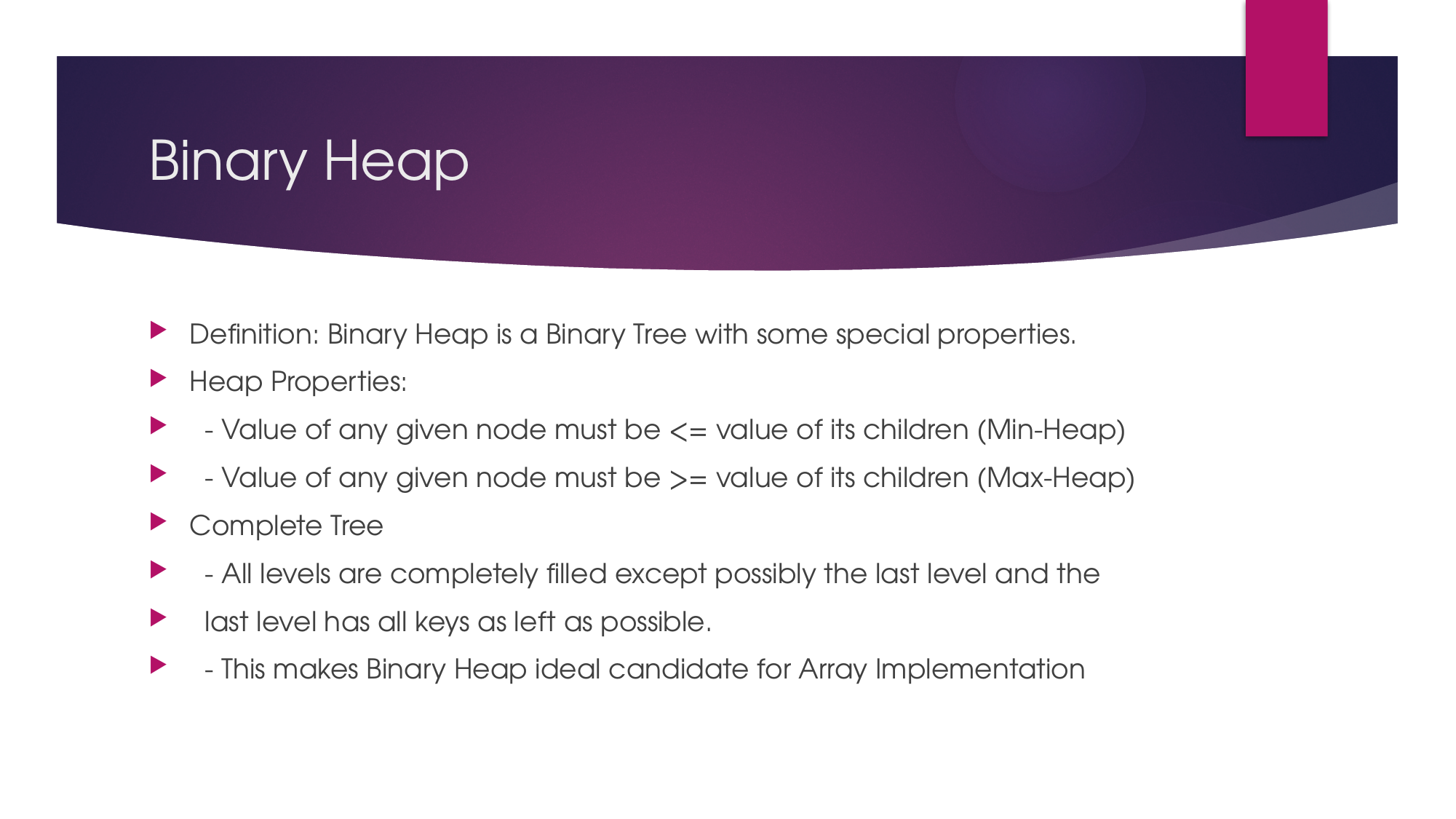

# Binary Heap
Definition: Binary Heap is a Binary Tree with some special properties.
Heap Properties:
  - Value of any given node must be <= value of its children (Min-Heap)
  - Value of any given node must be >= value of its children (Max-Heap)
Complete Tree
  - All levels are completely filled except possibly the last level and the
  last level has all keys as left as possible.
  - This makes Binary Heap ideal candidate for Array Implementation